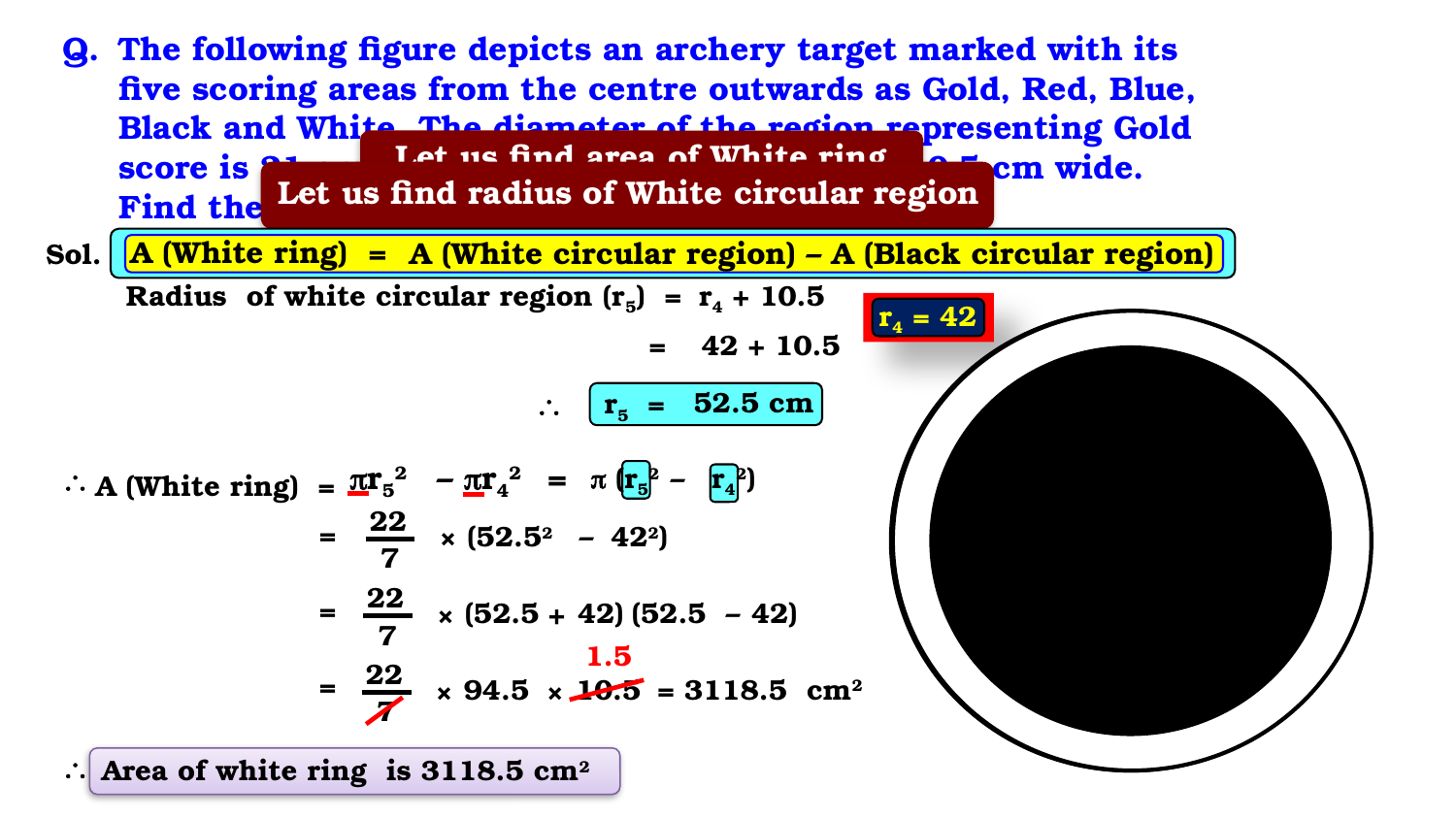

The following figure depicts an archery target marked with its
     five scoring areas from the centre outwards as Gold, Red, Blue,
     Black and White. The diameter of the region representing Gold
     score is 21 cm and each of the other bands is 10.5 cm wide.
     Find the area of each of the five scoring regions.
Let us find area of White ring

Let us find radius of White circular region
A (White ring)  =
A (White circular region) –
A (Black circular region)

Sol.

Radius  of white circular region (r5)  =
r4 + 10.5

r4 = 42

White

=
42 + 10.5
Black

r5  =

52.5 cm
∴
Blue

Red

10.5
πr52
– πr42
=
π
(r52  –
r42)

∴
10.5

A (White ring)  =

10.5
Gold
10.5
22
10.5
=
×
(52.52
–
422)

7
22
=
(52.5
–
42)
(52.5
42)
×
+
7
1.5
22
=
94.5
10.5
= 3118.5  cm2
×
×
7

∴
Area of white ring  is 3118.5 cm2